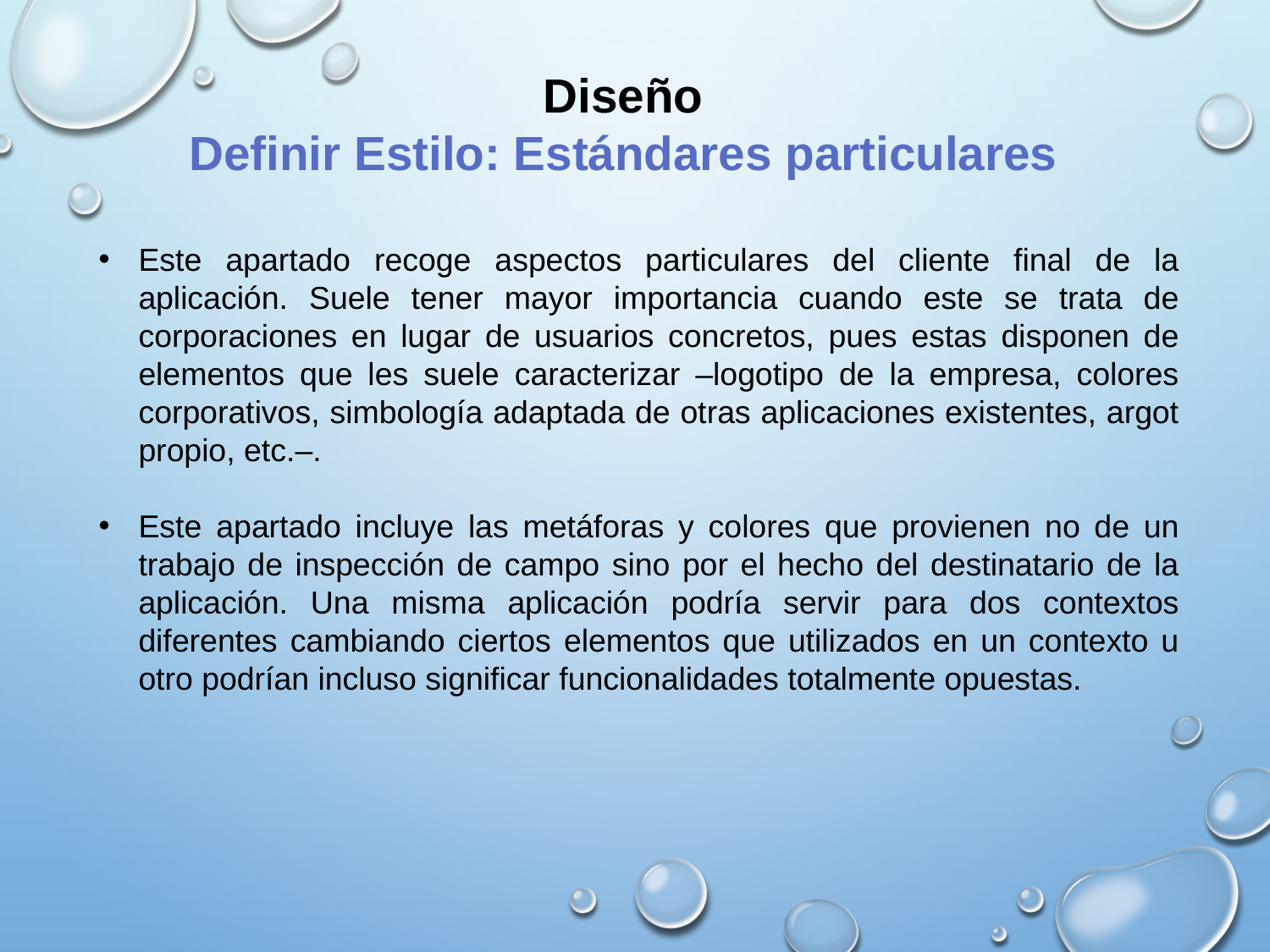

Diseño
Definir Estilo: Estándares particulares
Este apartado recoge aspectos particulares del cliente final de la aplicación. Suele tener mayor importancia cuando este se trata de corporaciones en lugar de usuarios concretos, pues estas disponen de elementos que les suele caracterizar –logotipo de la empresa, colores corporativos, simbología adaptada de otras aplicaciones existentes, argot propio, etc.–.

Este apartado incluye las metáforas y colores que provienen no de un trabajo de inspección de campo sino por el hecho del destinatario de la aplicación. Una misma aplicación podría servir para dos contextos diferentes cambiando ciertos elementos que utilizados en un contexto u otro podrían incluso significar funcionalidades totalmente opuestas.